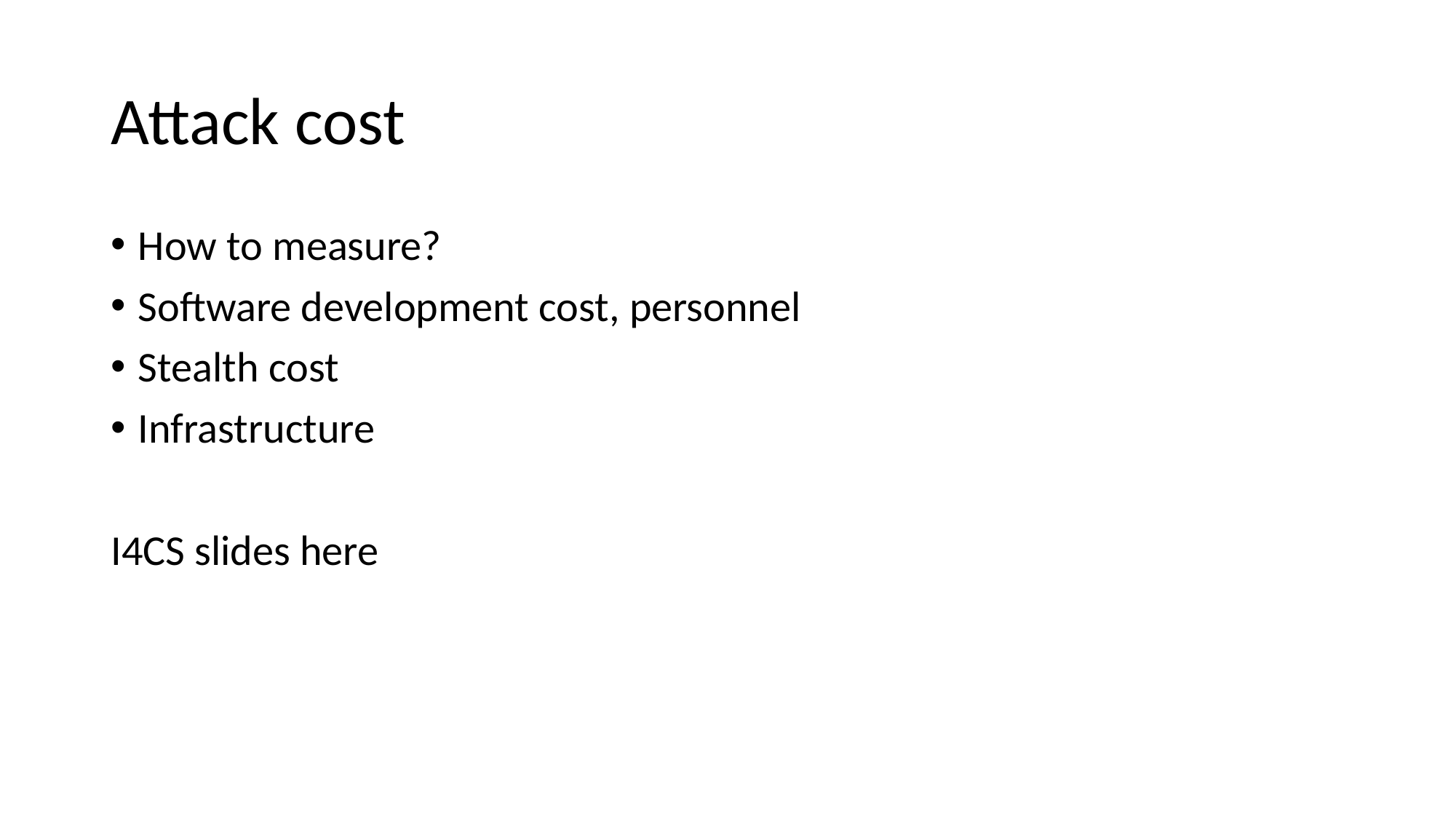

# Attack cost
How to measure?
Software development cost, personnel
Stealth cost
Infrastructure

I4CS slides here